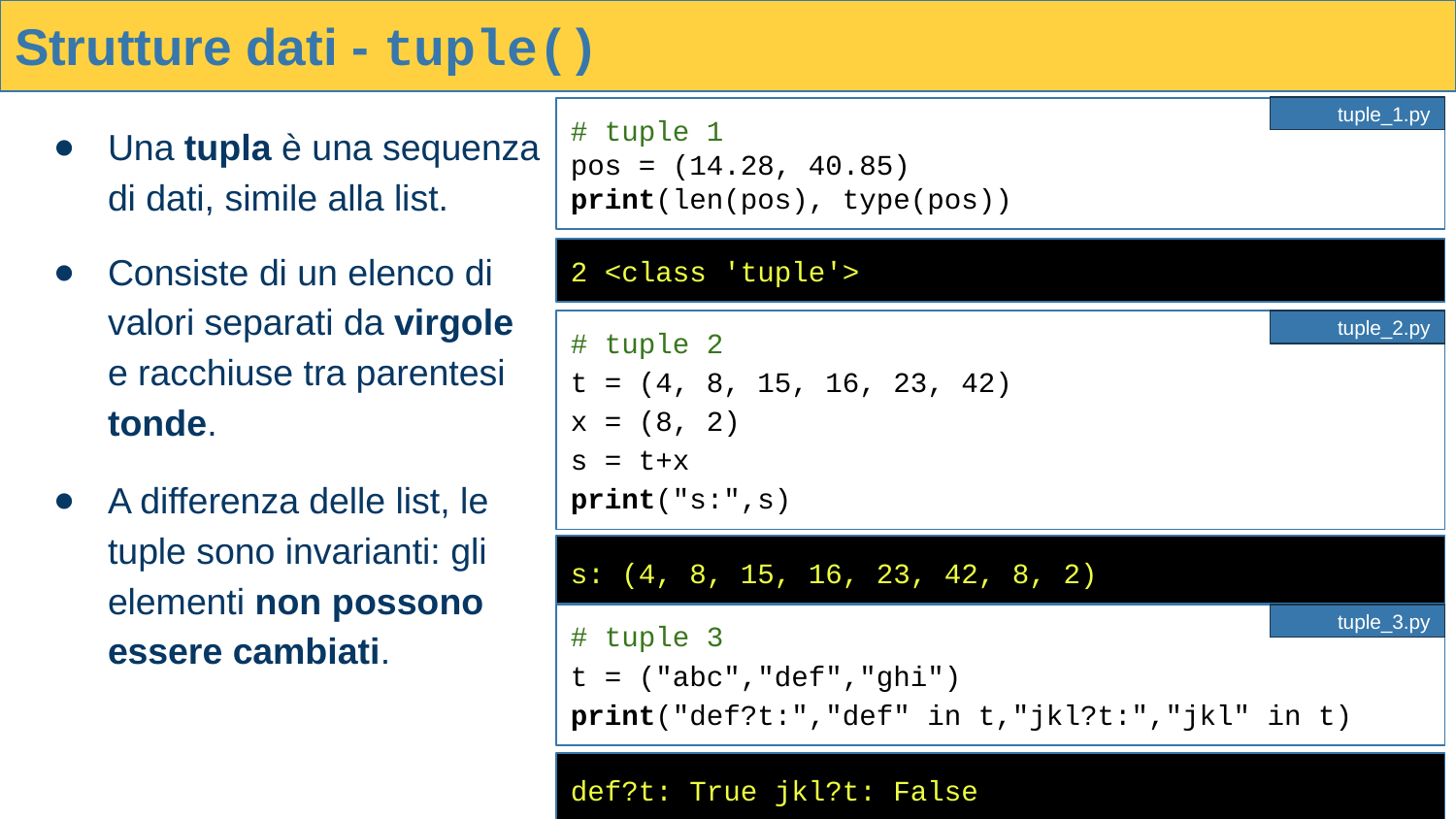

# Strutture dati - tuple()
tuple_1.py
# tuple 1
pos = (14.28, 40.85)
print(len(pos), type(pos))
Una tupla è una sequenza di dati, simile alla list.
Consiste di un elenco di valori separati da virgole e racchiuse tra parentesi tonde.
A differenza delle list, le tuple sono invarianti: gli elementi non possono essere cambiati.
2 <class 'tuple'>
# tuple 2
t = (4, 8, 15, 16, 23, 42)
x = (8, 2)
s = t+x
print("s:",s)
tuple_2.py
s: (4, 8, 15, 16, 23, 42, 8, 2)
# tuple 3
t = ("abc","def","ghi")
print("def?t:","def" in t,"jkl?t:","jkl" in t)
tuple_3.py
def?t: True jkl?t: False